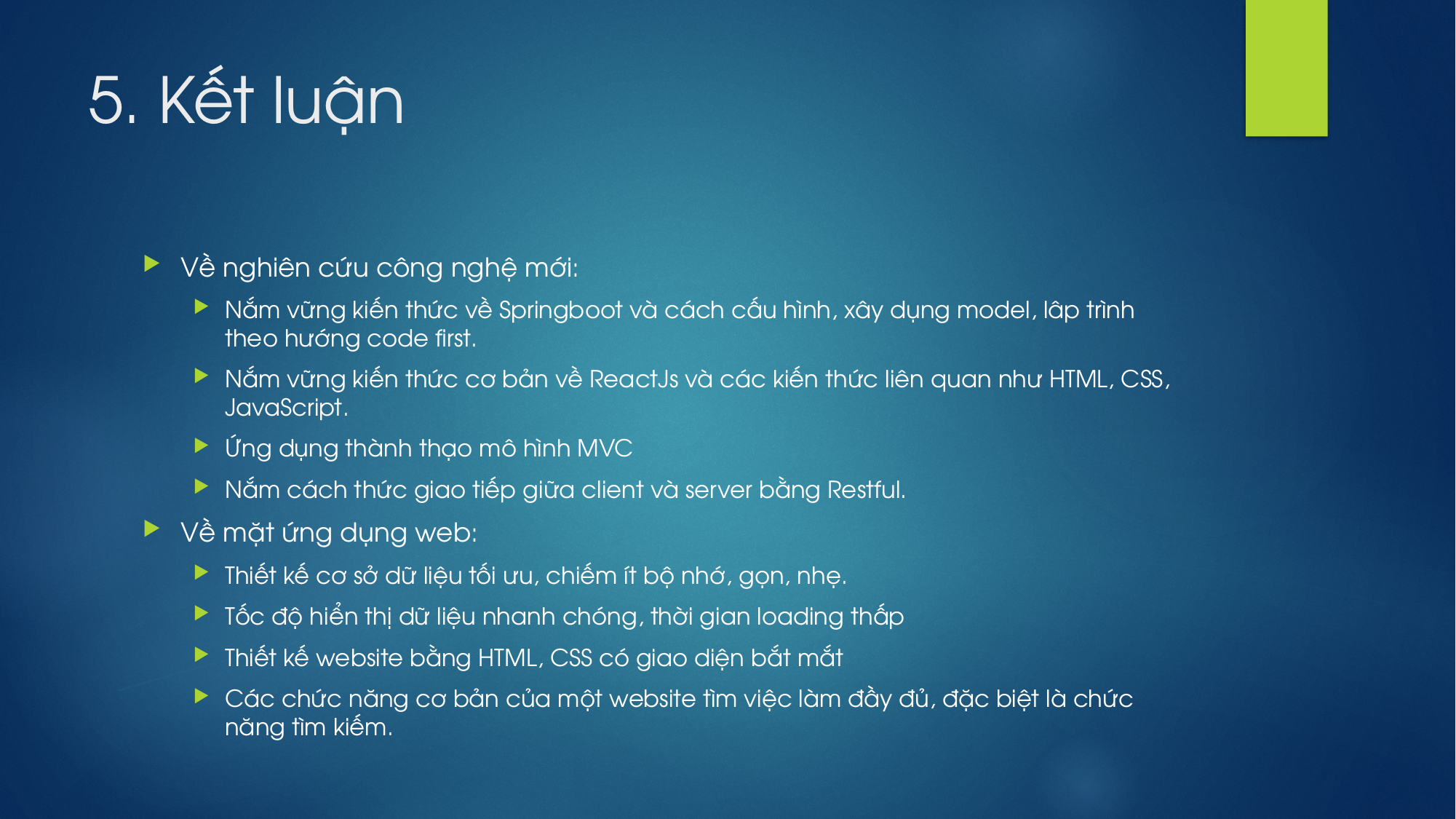

# 5. Kết luận
Về nghiên cứu công nghệ mới:
Nắm vững kiến thức về Springboot và cách cấu hình, xây dụng model, lâp trình theo hướng code first.
Nắm vững kiến thức cơ bản về ReactJs và các kiến thức liên quan như HTML, CSS, JavaScript.
Ứng dụng thành thạo mô hình MVC
Nắm cách thức giao tiếp giữa client và server bằng Restful.
Về mặt ứng dụng web:
Thiết kế cơ sở dữ liệu tối ưu, chiếm ít bộ nhớ, gọn, nhẹ.
Tốc độ hiển thị dữ liệu nhanh chóng, thời gian loading thấp
Thiết kế website bằng HTML, CSS có giao diện bắt mắt
Các chức năng cơ bản của một website tìm việc làm đầy đủ, đặc biệt là chức năng tìm kiếm.